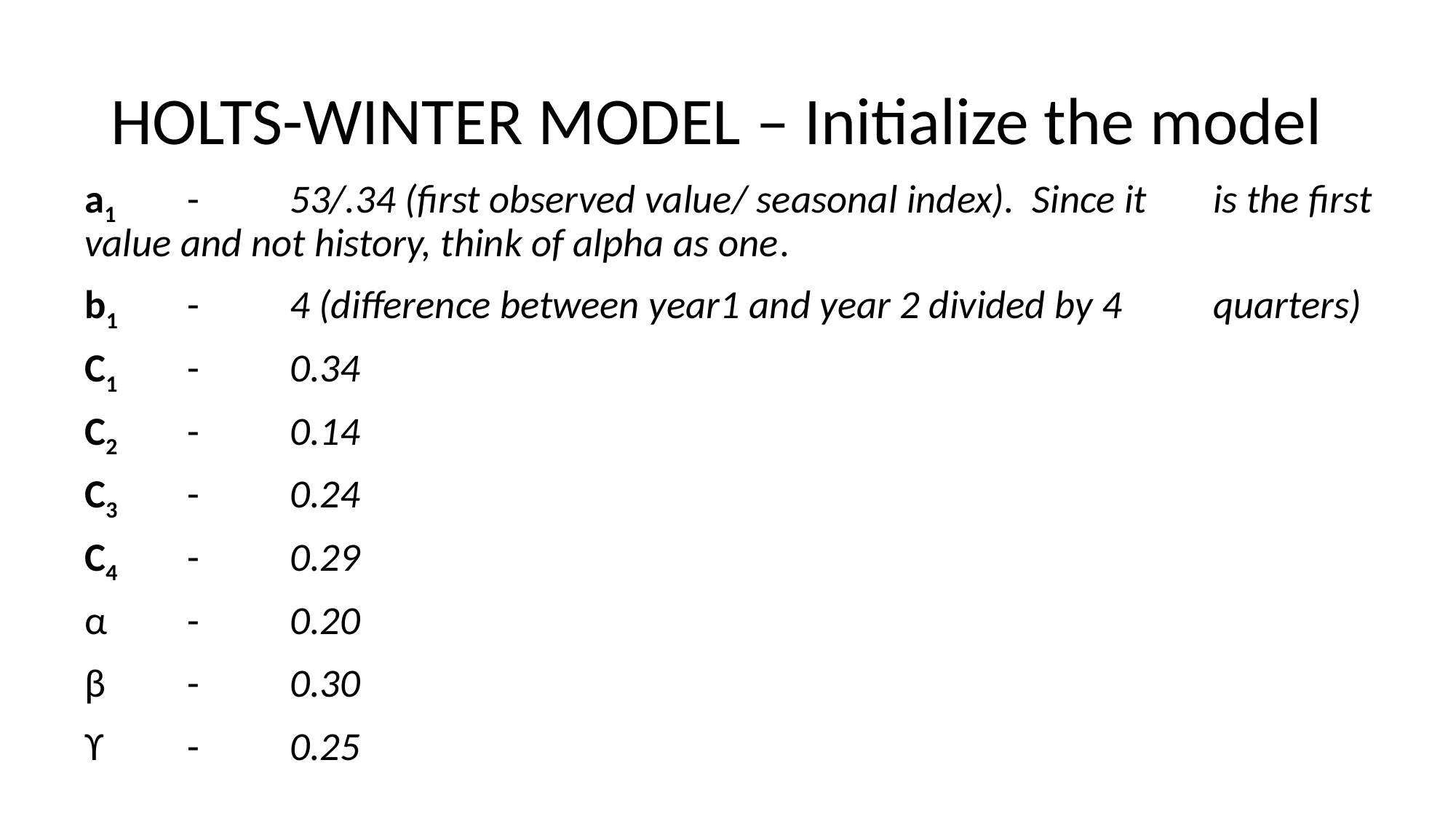

# HOLTS-WINTER MODEL – Initialize the model
a1		- 	53/.34 (first observed value/ seasonal index).  Since it 			is the first value and not history, think of alpha as one.
b1   		- 	4 (difference between year1 and year 2 divided by 4 			quarters)
C1		-  	0.34
C2		-  	0.14
C3		-  	0.24
C4		-  	0.29
α		-  	0.20
β		-  	0.30
ϒ		-  	0.25